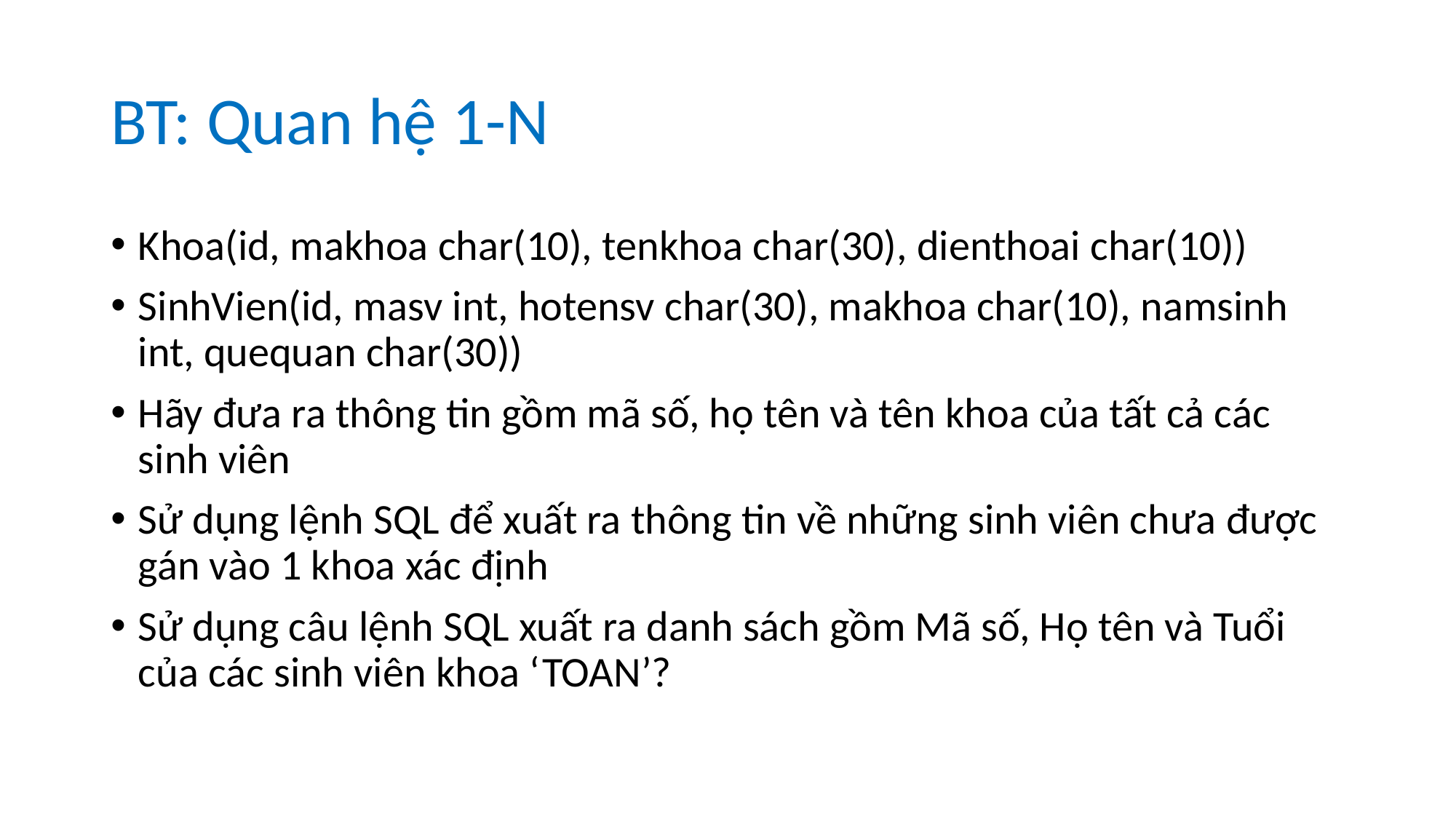

# BT: Quan hệ 1-N
Khoa(id, makhoa char(10), tenkhoa char(30), dienthoai char(10))
SinhVien(id, masv int, hotensv char(30), makhoa char(10), namsinh int, quequan char(30))
Hãy đưa ra thông tin gồm mã số, họ tên và tên khoa của tất cả các sinh viên
Sử dụng lệnh SQL để xuất ra thông tin về những sinh viên chưa được gán vào 1 khoa xác định
Sử dụng câu lệnh SQL xuất ra danh sách gồm Mã số, Họ tên và Tuổi của các sinh viên khoa ‘TOAN’?